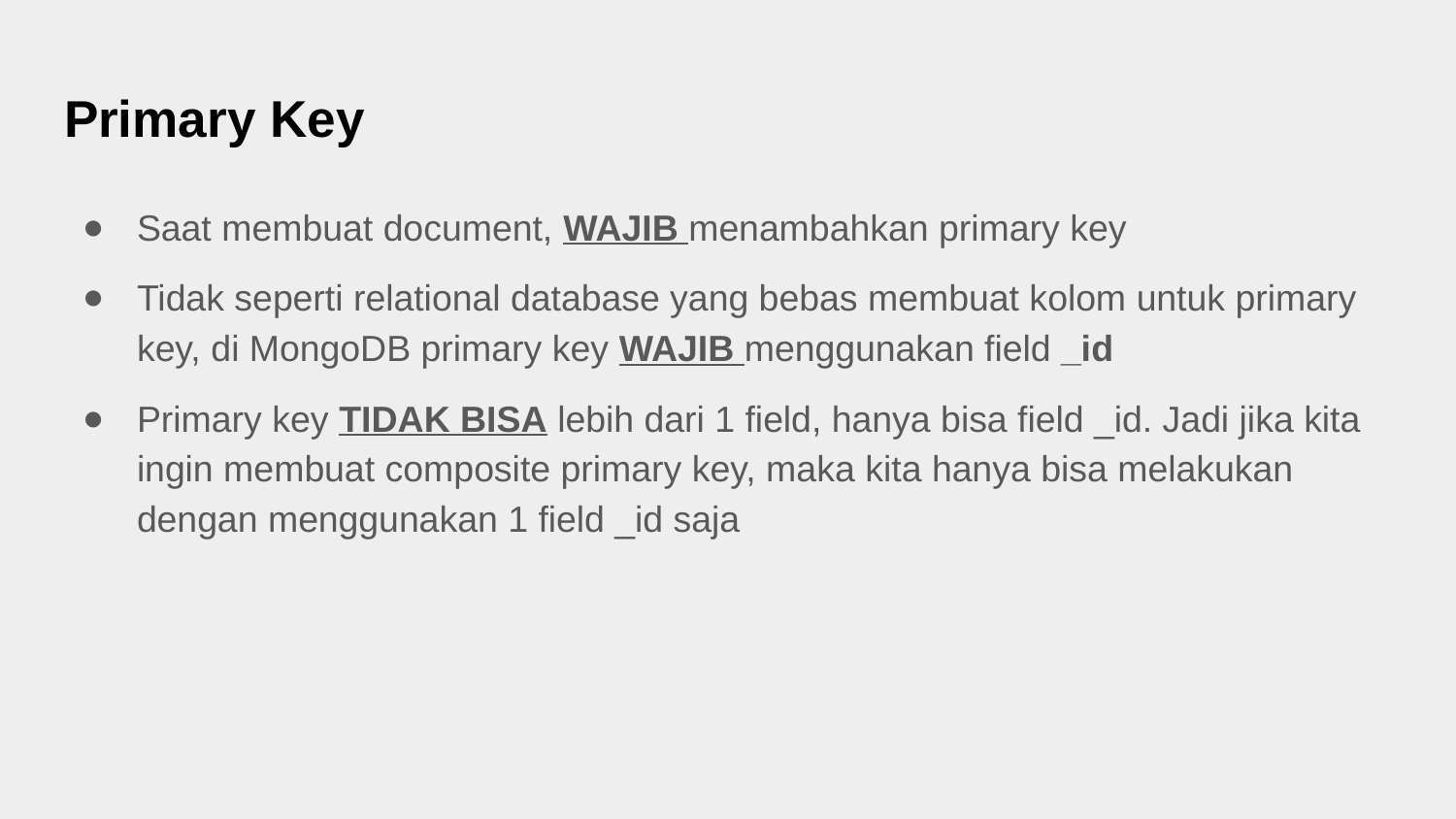

# Primary Key
Saat membuat document, WAJIB menambahkan primary key
Tidak seperti relational database yang bebas membuat kolom untuk primary key, di MongoDB primary key WAJIB menggunakan field _id
Primary key TIDAK BISA lebih dari 1 field, hanya bisa field _id. Jadi jika kita ingin membuat composite primary key, maka kita hanya bisa melakukan dengan menggunakan 1 field _id saja